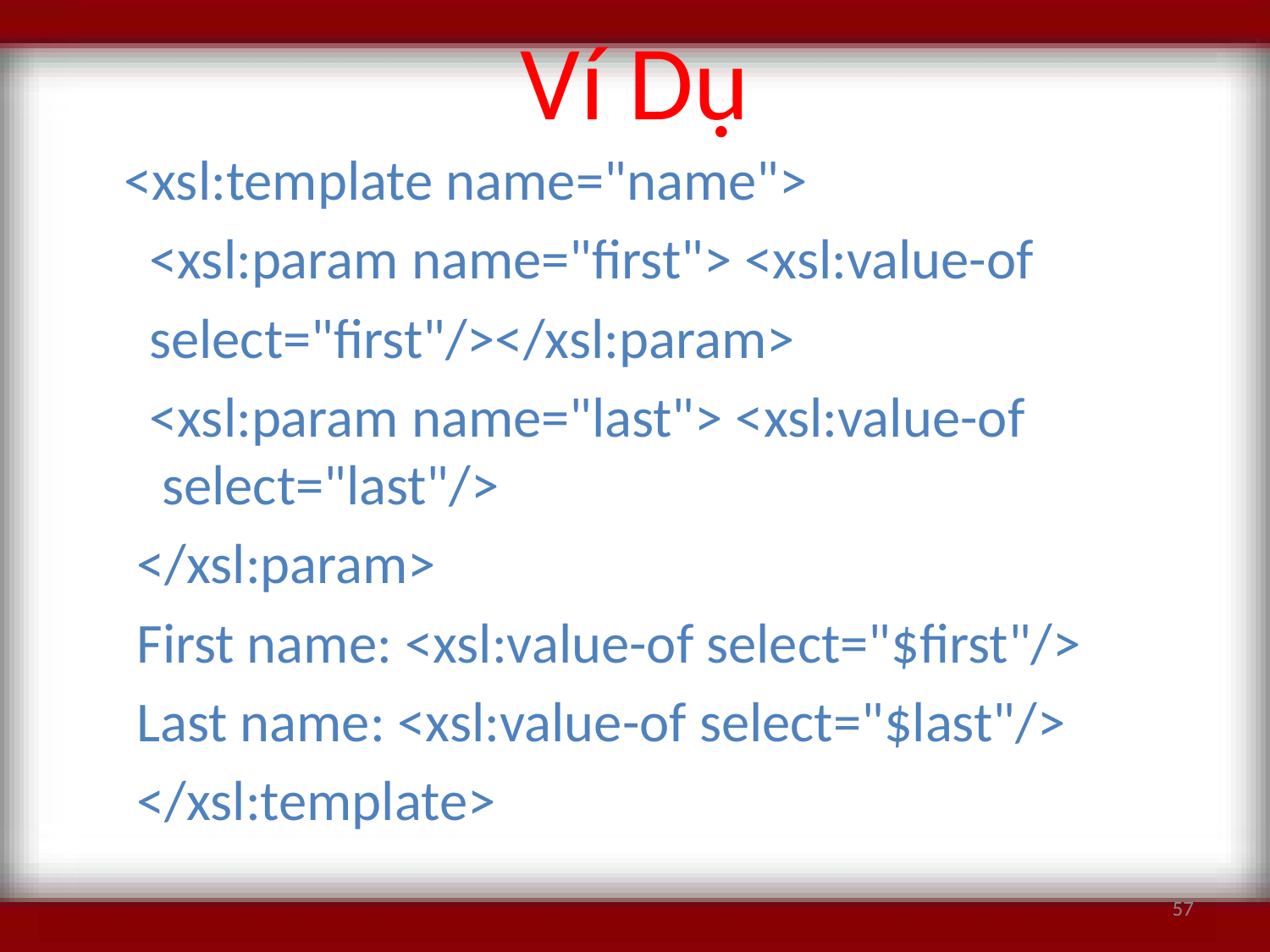

# Ví Dụ
	<xsl:template name="name">
	  <xsl:param name="first"> <xsl:value-of
	  select="first"/></xsl:param>
	  <xsl:param name="last"> <xsl:value-of                 select="last"/>
	 </xsl:param>
	 First name: <xsl:value-of select="$first"/>
	 Last name: <xsl:value-of select="$last"/>
	 </xsl:template>
57